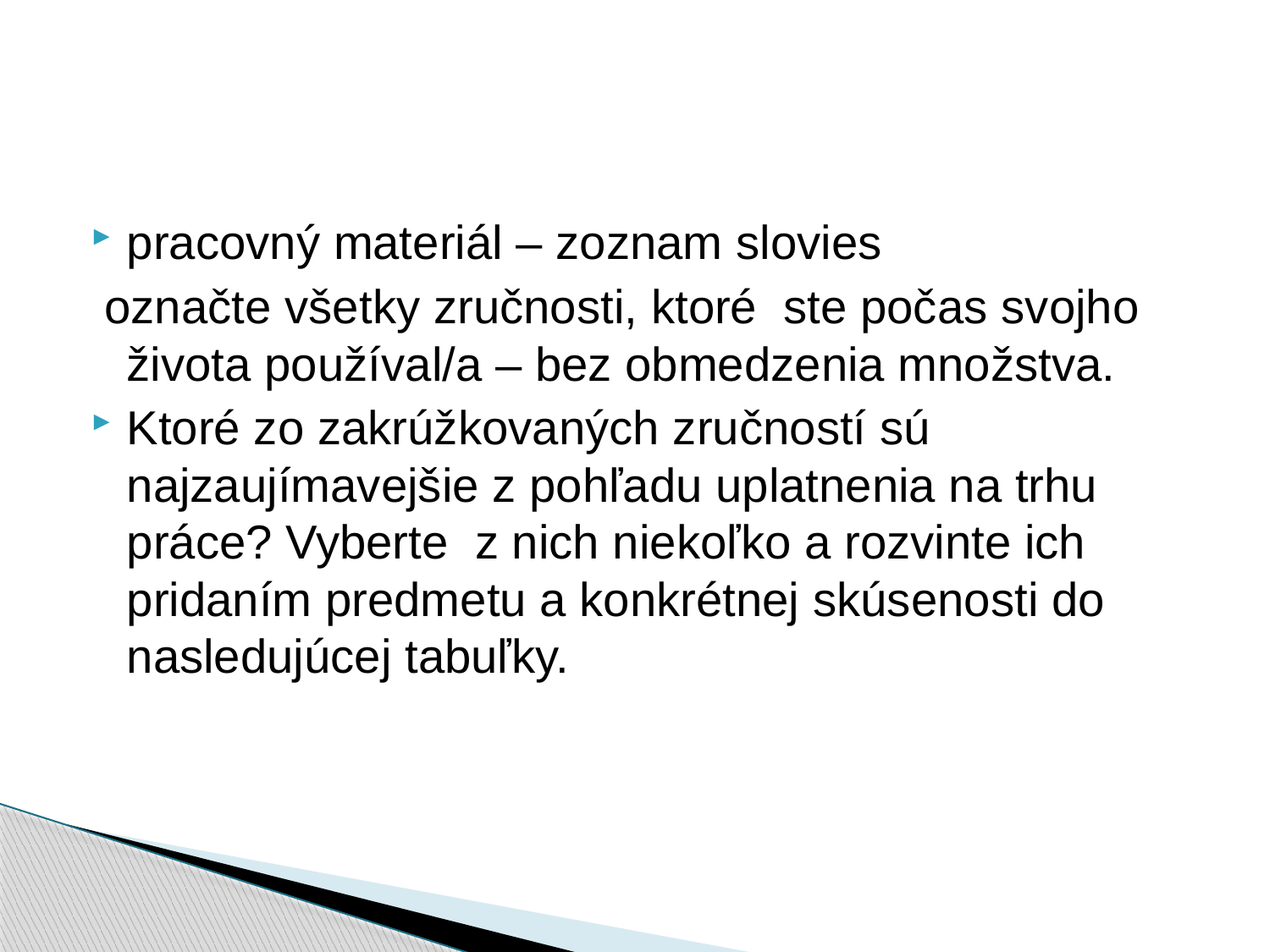

#
pracovný materiál – zoznam slovies
 označte všetky zručnosti, ktoré  ste počas svojho života používal/a – bez obmedzenia množstva.
Ktoré zo zakrúžkovaných zručností sú najzaujímavejšie z pohľadu uplatnenia na trhu práce? Vyberte  z nich niekoľko a rozvinte ich pridaním predmetu a konkrétnej skúsenosti do nasledujúcej tabuľky.